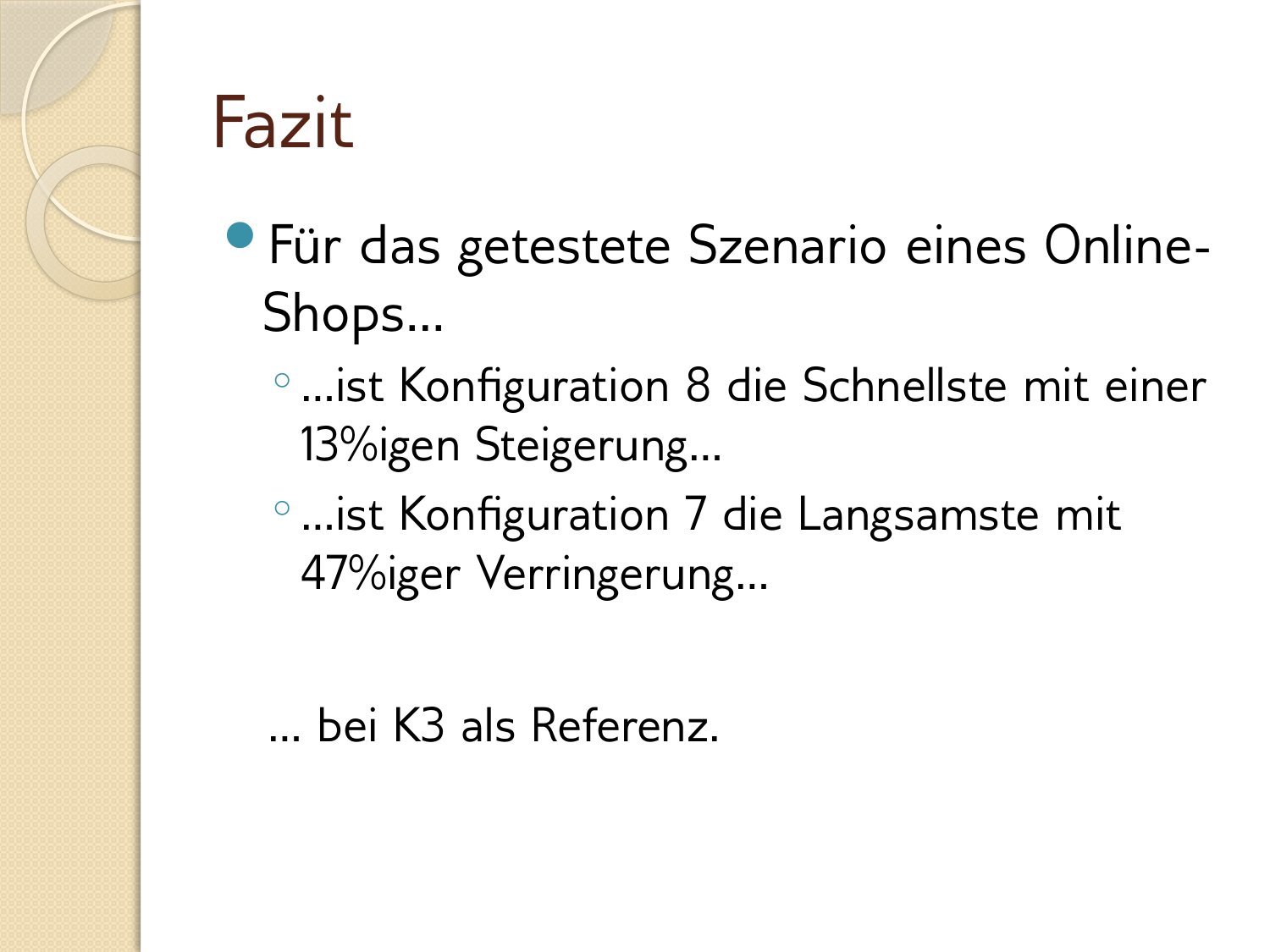

# Fazit
Für das getestete Szenario eines Online-Shops…
…ist Konfiguration 8 die Schnellste mit einer 13%igen Steigerung…
…ist Konfiguration 7 die Langsamste mit 47%iger Verringerung…

… bei K3 als Referenz.